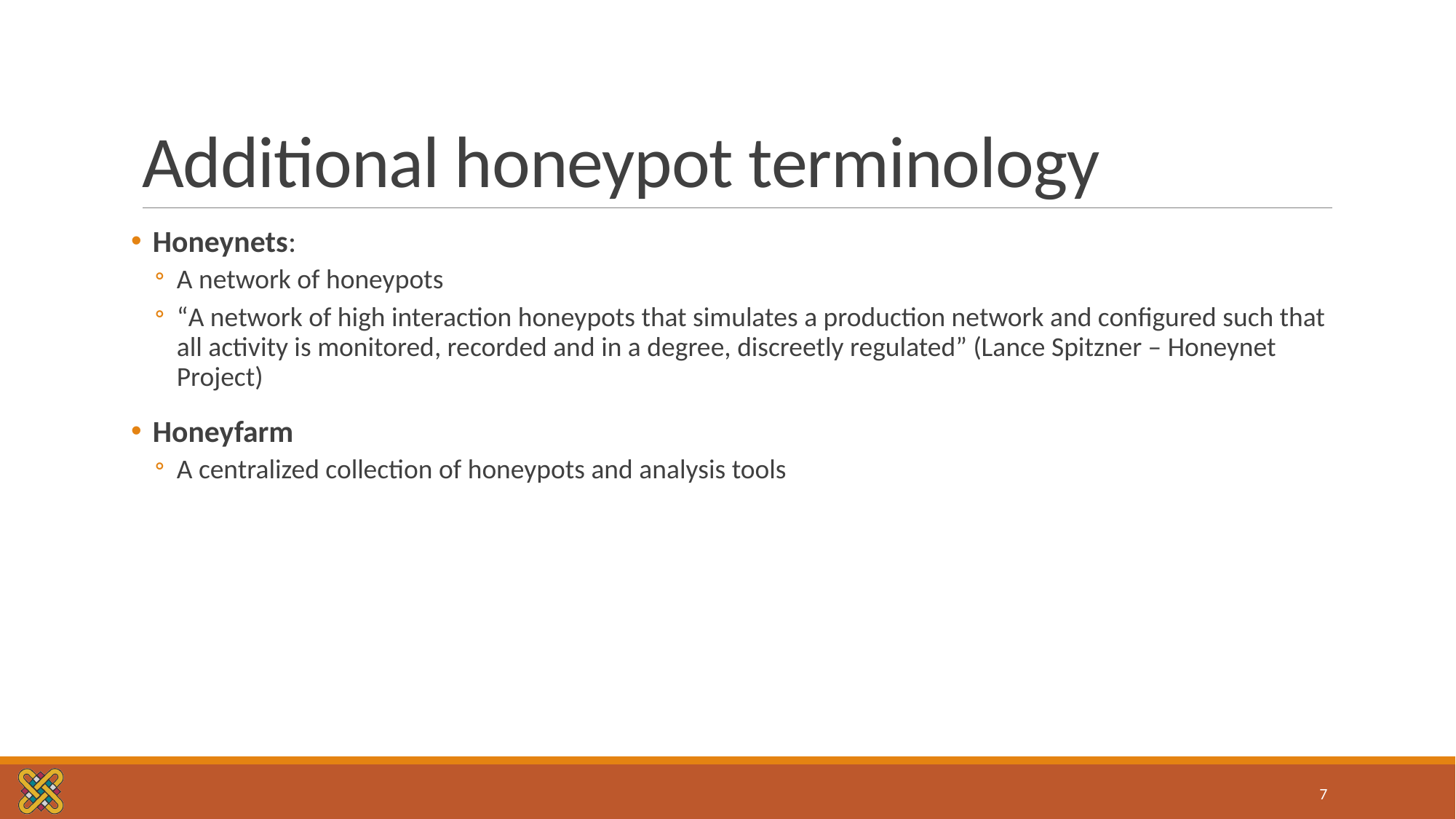

# Additional honeypot terminology
Honeynets:
A network of honeypots
“A network of high interaction honeypots that simulates a production network and configured such that all activity is monitored, recorded and in a degree, discreetly regulated” (Lance Spitzner – Honeynet Project)
Honeyfarm
A centralized collection of honeypots and analysis tools

7